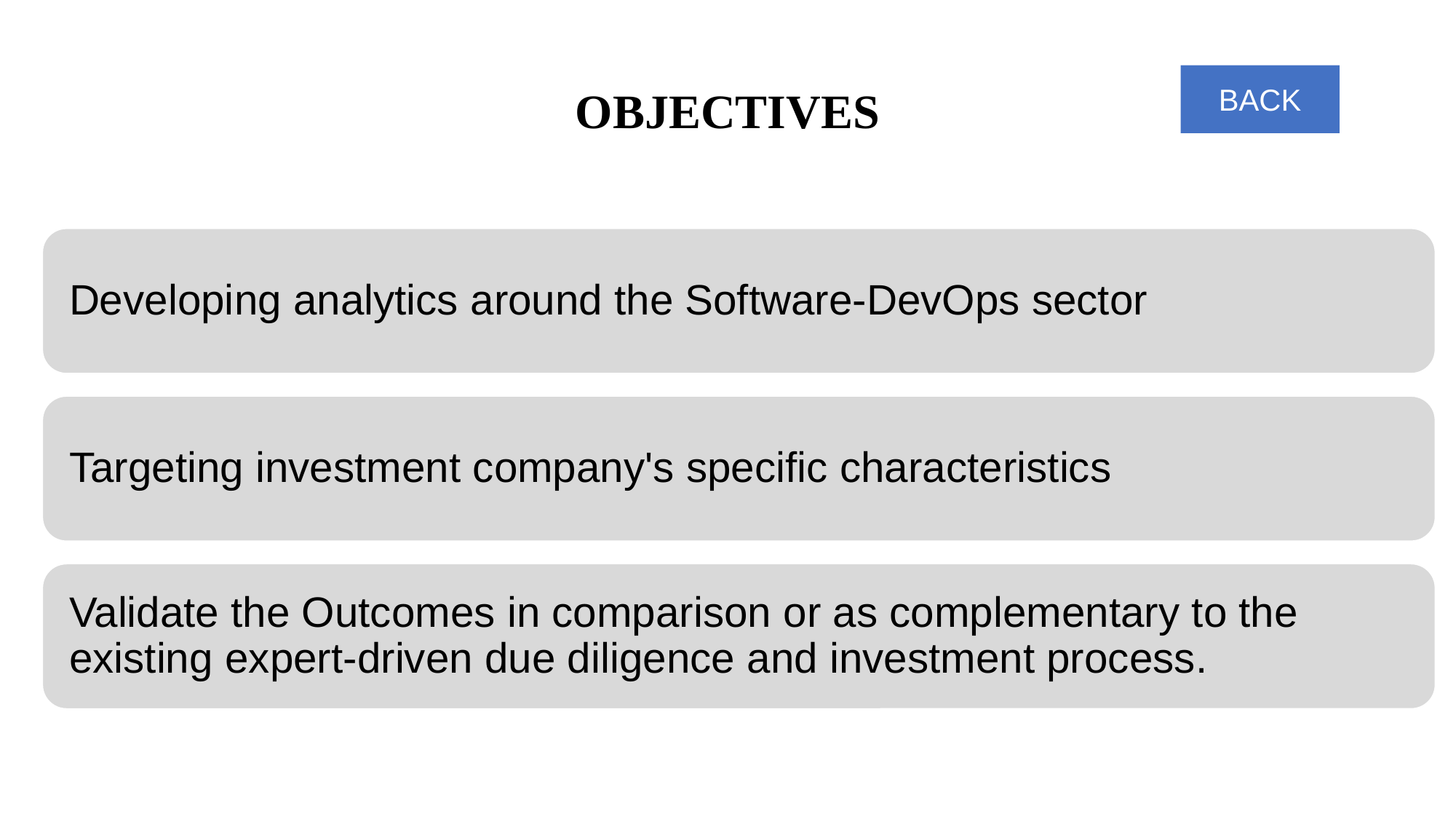

BACK
# OBJECTIVES
Developing analytics around the Software-DevOps sector
Targeting investment company's specific characteristics
Validate the Outcomes in comparison or as complementary to the existing expert-driven due diligence and investment process.